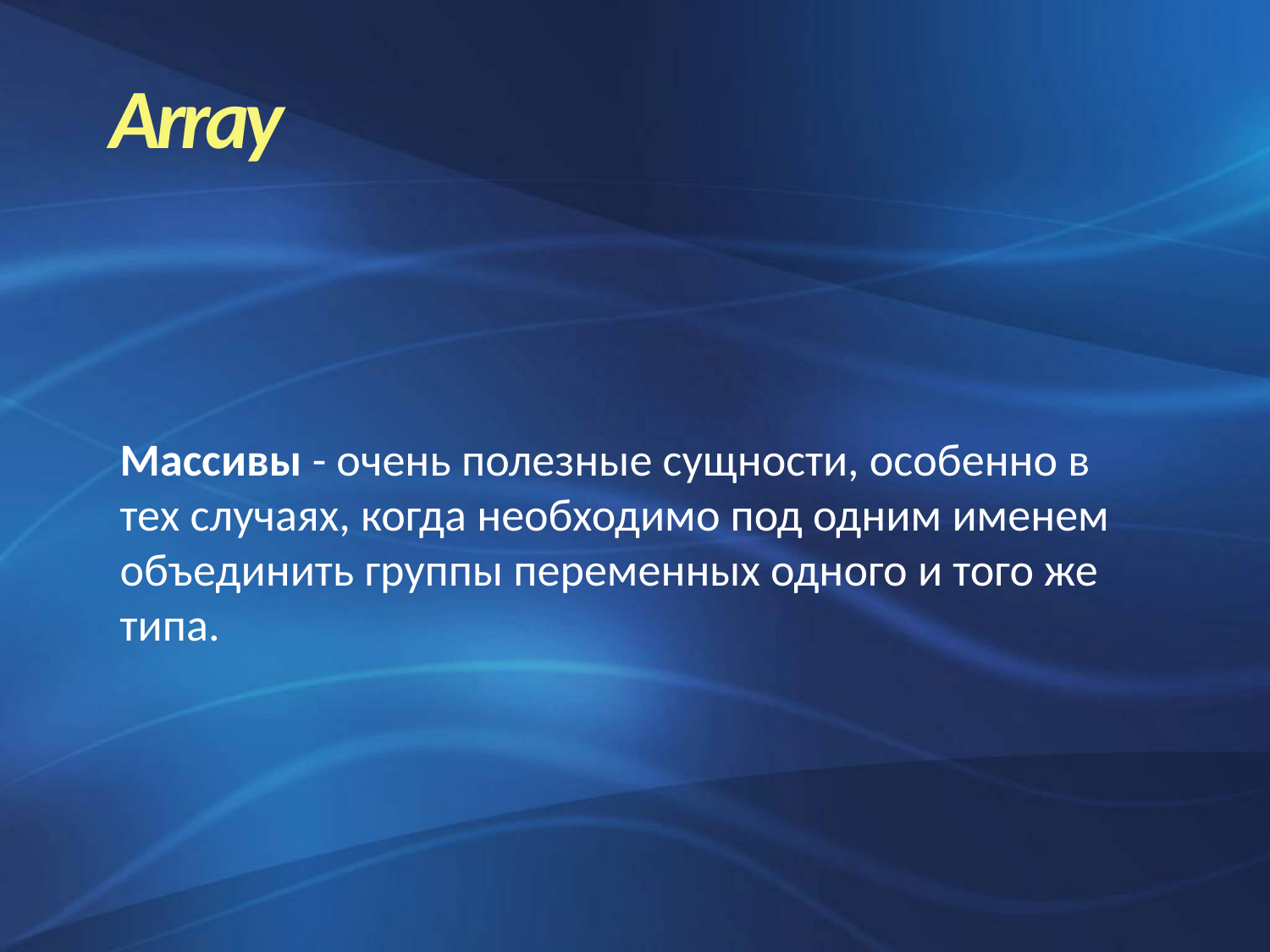

Array
Массивы - очень полезные сущности, особенно в тех случаях, когда необходимо под одним именем объединить группы переменных одного и того же типа.